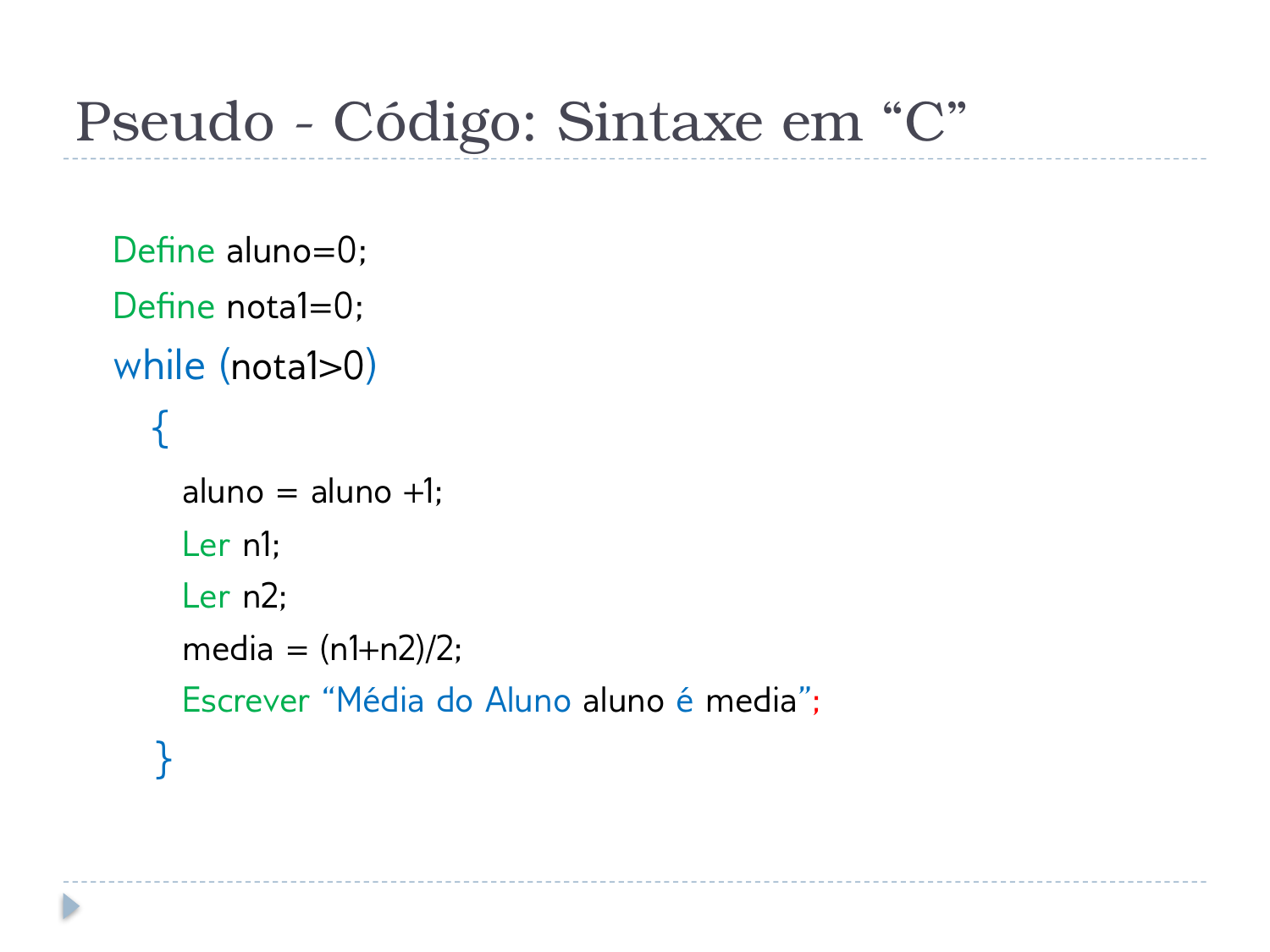

# Pseudo - Código: Sintaxe em “C”

	Define aluno=0;
	Define nota1=0;
	while (nota1>0)
	   {
		aluno = aluno +1;
		Ler n1;
  		Ler n2;
		media = (n1+n2)/2;
		Escrever “Média do Aluno aluno é media”;
      }